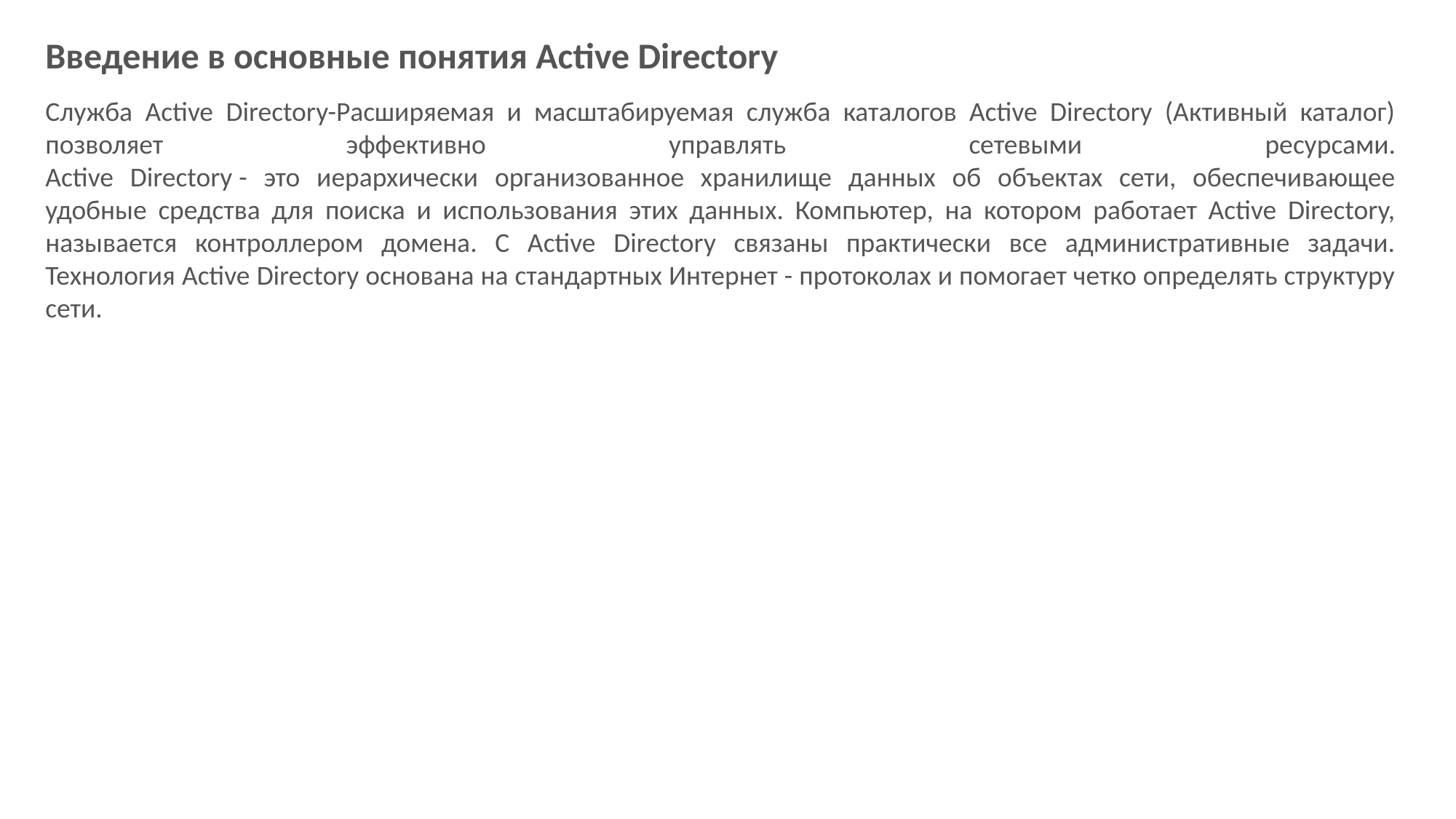

Введение в основные понятия Active Directory
Служба Active Directory-Расширяемая и масштабируемая служба каталогов Active Directory (Активный каталог) позволяет эффективно управлять сетевыми ресурсами.
Active Directory - это иерархически организованное хранилище данных об объектах сети, обеспечивающее удобные средства для поиска и использования этих данных. Компьютер, на котором работает Active Directory, называется контроллером домена. С Active Directory связаны практически все административные задачи.
Технология Active Directory основана на стандартных Интернет - протоколах и помогает четко определять структуру сети.